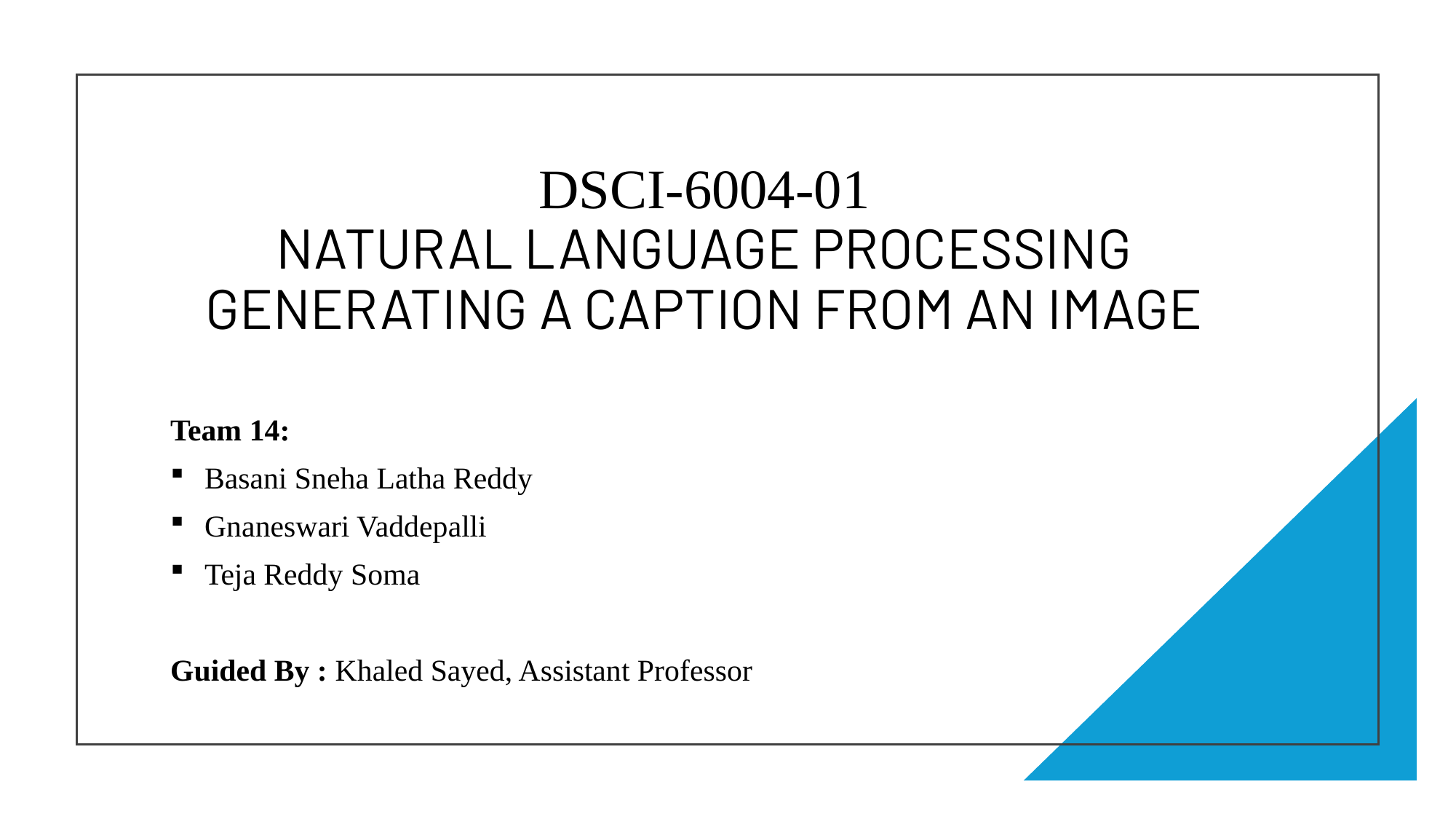

# DSCI-6004-01 NATURAL LANGUAGE PROCESSING GENERATING A CAPTION FROM AN IMAGE

Team 14:
Basani Sneha Latha Reddy
Gnaneswari Vaddepalli
Teja Reddy Soma

Guided By : Khaled Sayed, Assistant Professor